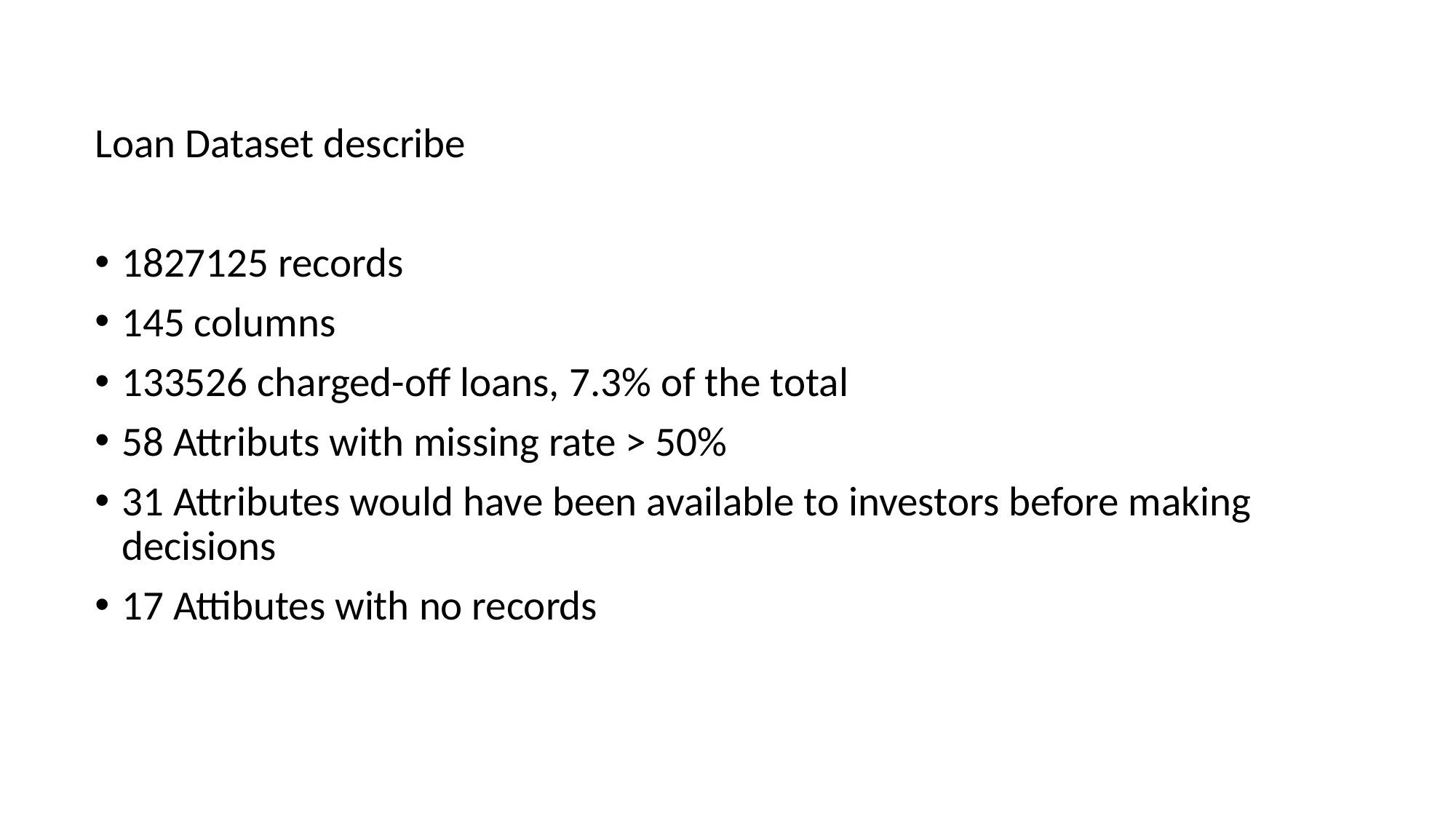

Loan Dataset describe

1827125 records
145 columns
133526 charged-off loans, 7.3% of the total
58 Attributs with missing rate > 50%
31 Attributes would have been available to investors before making decisions
17 Attibutes with no records